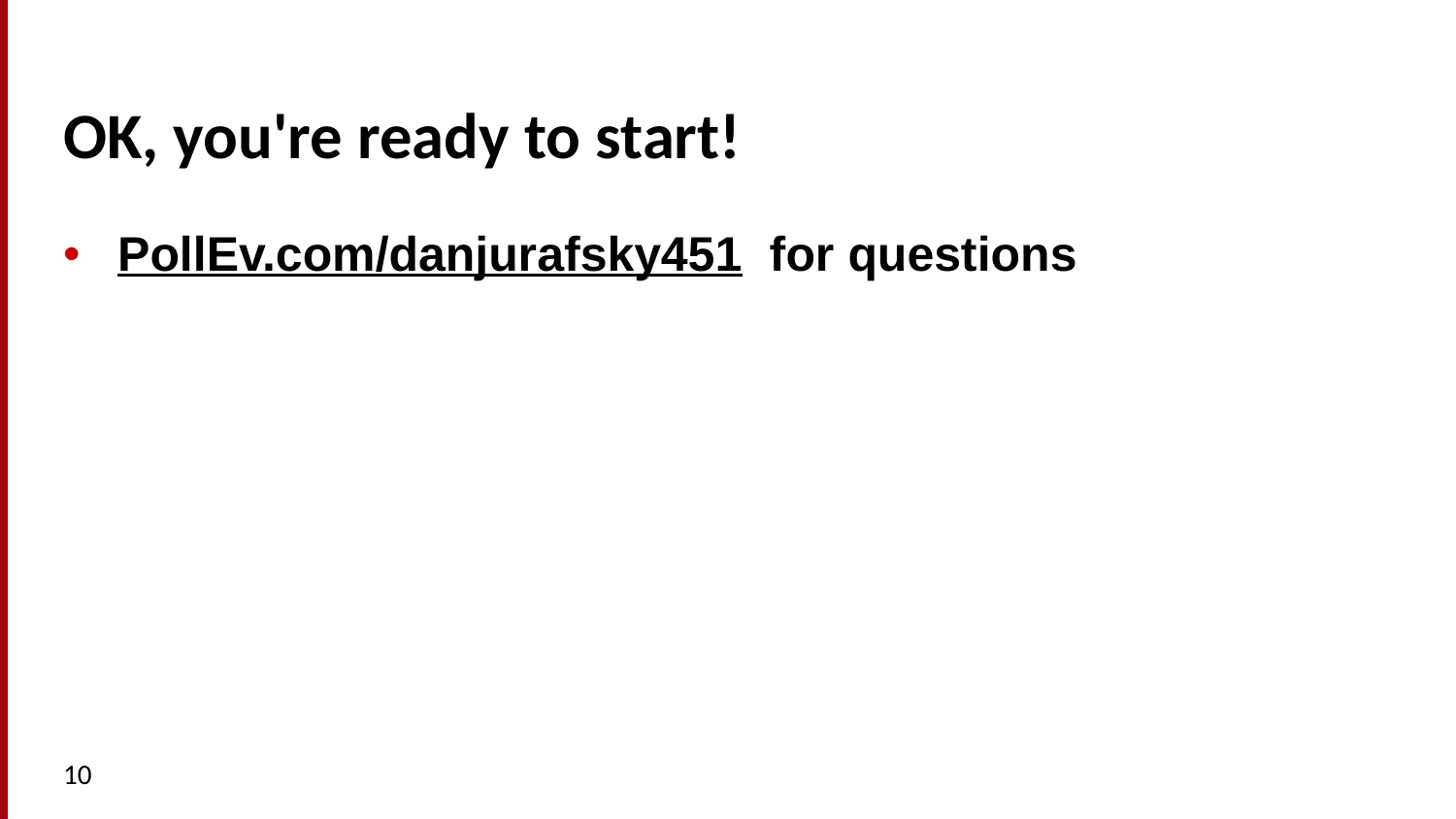

# OK, you're ready to start!
PollEv.com​/danjurafsky451  for questions
10